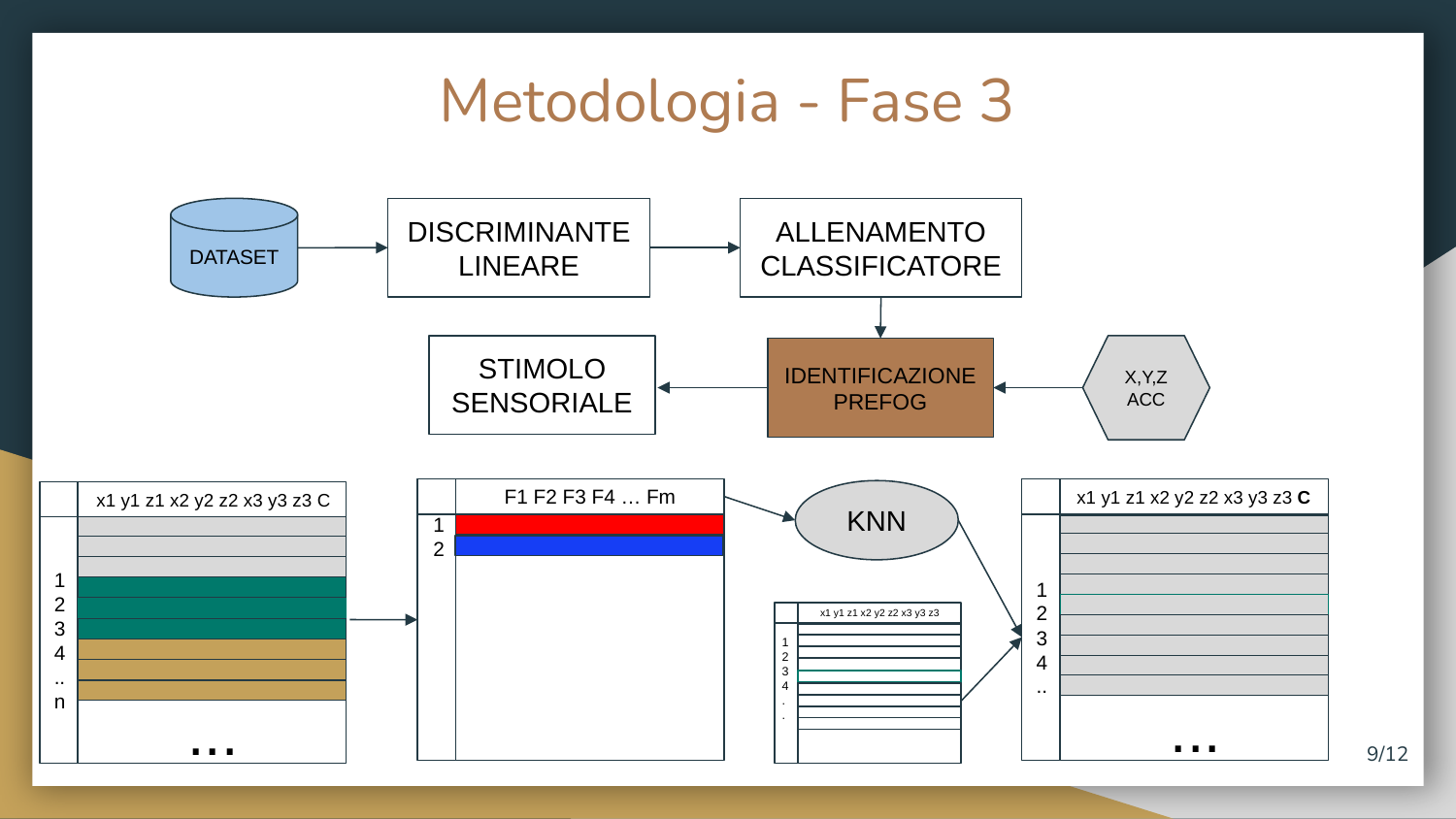

# Metodologia - Fase 3

ALLENAMENTO CLASSIFICATORE
DATASET
DISCRIMINANTE LINEARE
STIMOLO SENSORIALE
X,Y,Z
ACC
IDENTIFICAZIONE PREFOG
F1 F2 F3 F4 … Fm

x1 y1 z1 x2 y2 z2 x3 y3 z3 C
KNN

x1 y1 z1 x2 y2 z2 x3 y3 z3 C
1
2
3
4
..
1
2

1
2
3
4
..n

x1 y1 z1 x2 y2 z2 x3 y3 z3

1
2
3
4
..

...

...

9/12